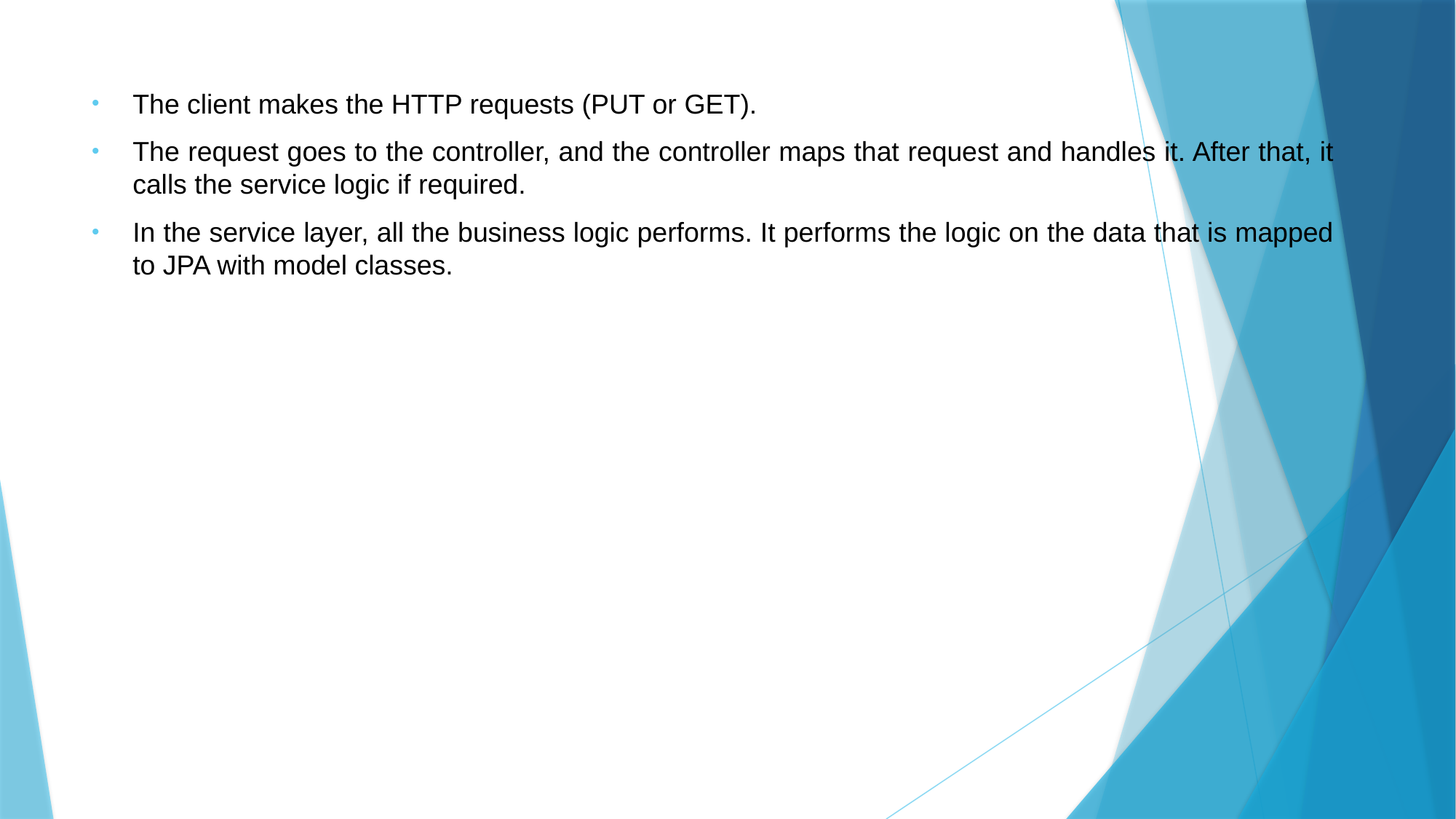

The client makes the HTTP requests (PUT or GET).
The request goes to the controller, and the controller maps that request and handles it. After that, it calls the service logic if required.
In the service layer, all the business logic performs. It performs the logic on the data that is mapped to JPA with model classes.